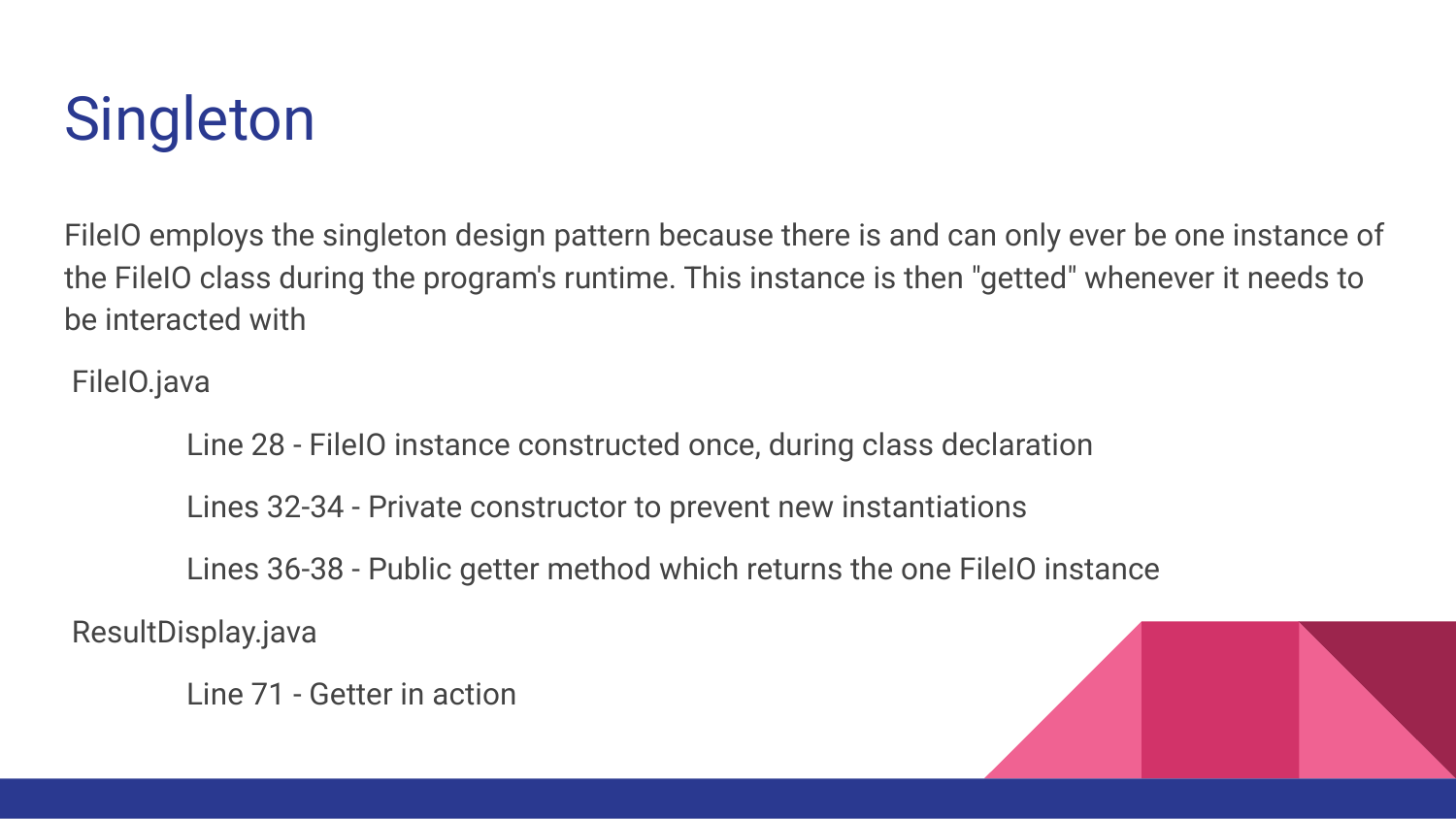

# Singleton
FileIO employs the singleton design pattern because there is and can only ever be one instance of the FileIO class during the program's runtime. This instance is then "getted" whenever it needs to be interacted with
 FileIO.java
 	Line 28 - FileIO instance constructed once, during class declaration
 	Lines 32-34 - Private constructor to prevent new instantiations
 	Lines 36-38 - Public getter method which returns the one FileIO instance
 ResultDisplay.java
 	Line 71 - Getter in action